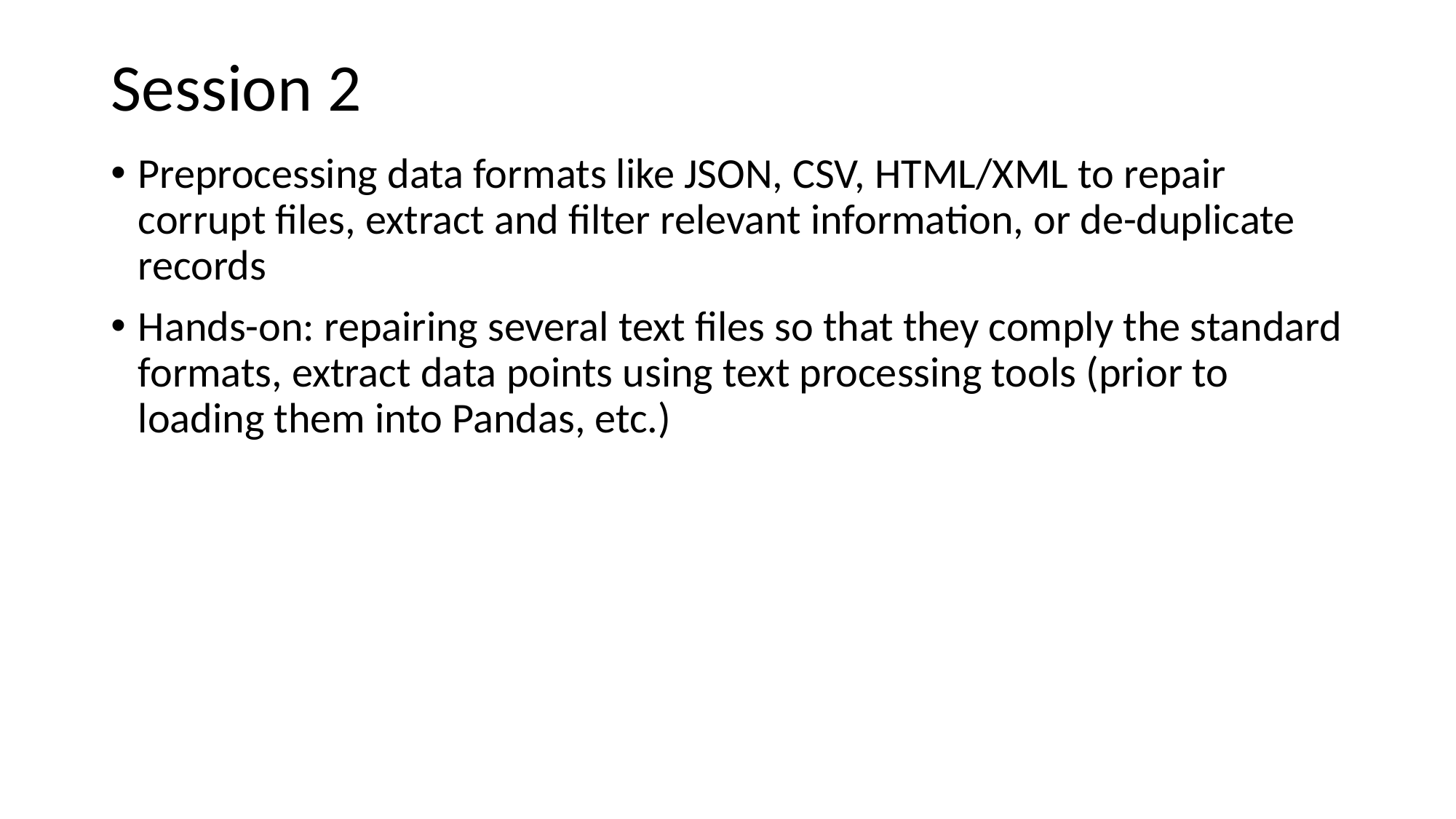

# Session 2
Preprocessing data formats like JSON, CSV, HTML/XML to repair corrupt files, extract and filter relevant information, or de-duplicate records
Hands-on: repairing several text files so that they comply the standard formats, extract data points using text processing tools (prior to loading them into Pandas, etc.)